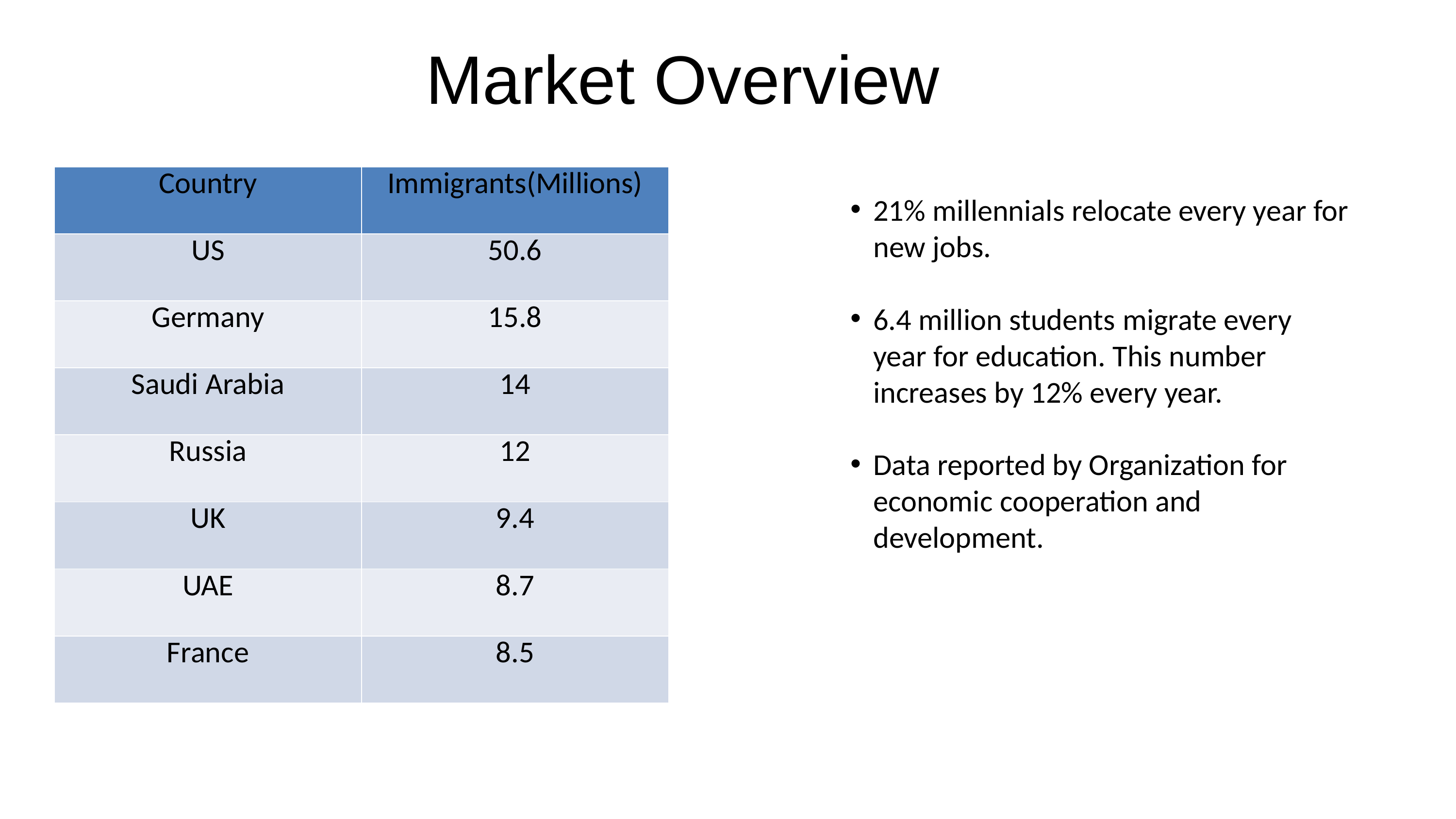

Market Overview

| Country | Immigrants(Millions) |
| --- | --- |
| US | 50.6 |
| Germany | 15.8 |
| Saudi Arabia | 14 |
| Russia | 12 |
| UK | 9.4 |
| UAE | 8.7 |
| France | 8.5 |
21% millennials relocate every year for new jobs.

6.4 million students migrate every year for education. This number increases by 12% every year.

Data reported by Organization for economic cooperation and development.